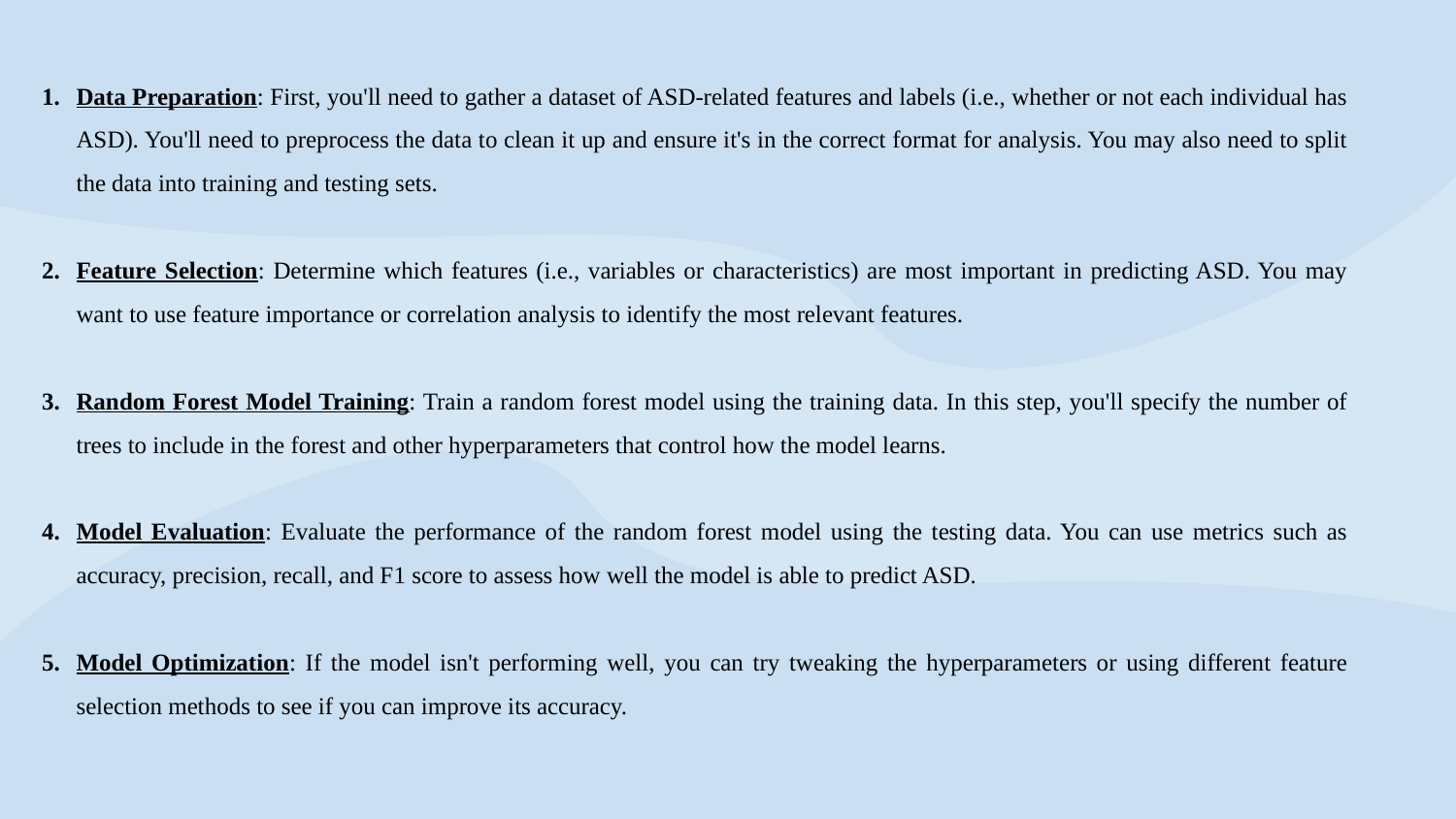

Data Preparation: First, you'll need to gather a dataset of ASD-related features and labels (i.e., whether or not each individual has ASD). You'll need to preprocess the data to clean it up and ensure it's in the correct format for analysis. You may also need to split the data into training and testing sets.

Feature Selection: Determine which features (i.e., variables or characteristics) are most important in predicting ASD. You may want to use feature importance or correlation analysis to identify the most relevant features.

Random Forest Model Training: Train a random forest model using the training data. In this step, you'll specify the number of trees to include in the forest and other hyperparameters that control how the model learns.

Model Evaluation: Evaluate the performance of the random forest model using the testing data. You can use metrics such as accuracy, precision, recall, and F1 score to assess how well the model is able to predict ASD.

Model Optimization: If the model isn't performing well, you can try tweaking the hyperparameters or using different feature selection methods to see if you can improve its accuracy.